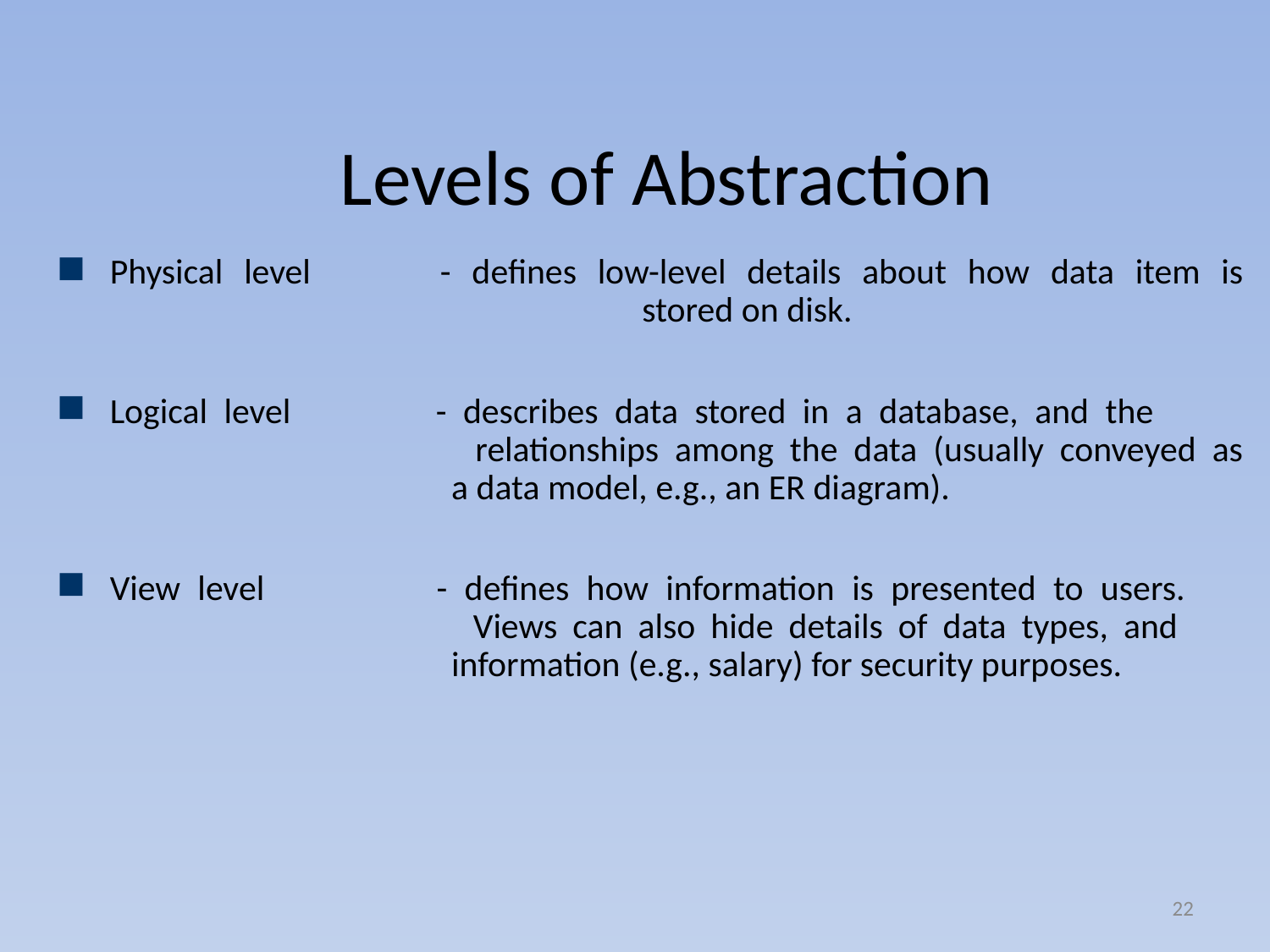

# Levels of Abstraction
Physical level	- defines low-level details about how data item is 	   	   stored on disk.

Logical level	- describes data stored in a database, and the 	   	   relationships among the data (usually conveyed as 	   a data model, e.g., an ER diagram).

View level	- defines how information is presented to users. 	   	   Views can also hide details of data types, and 	   	   information (e.g., salary) for security purposes.
22